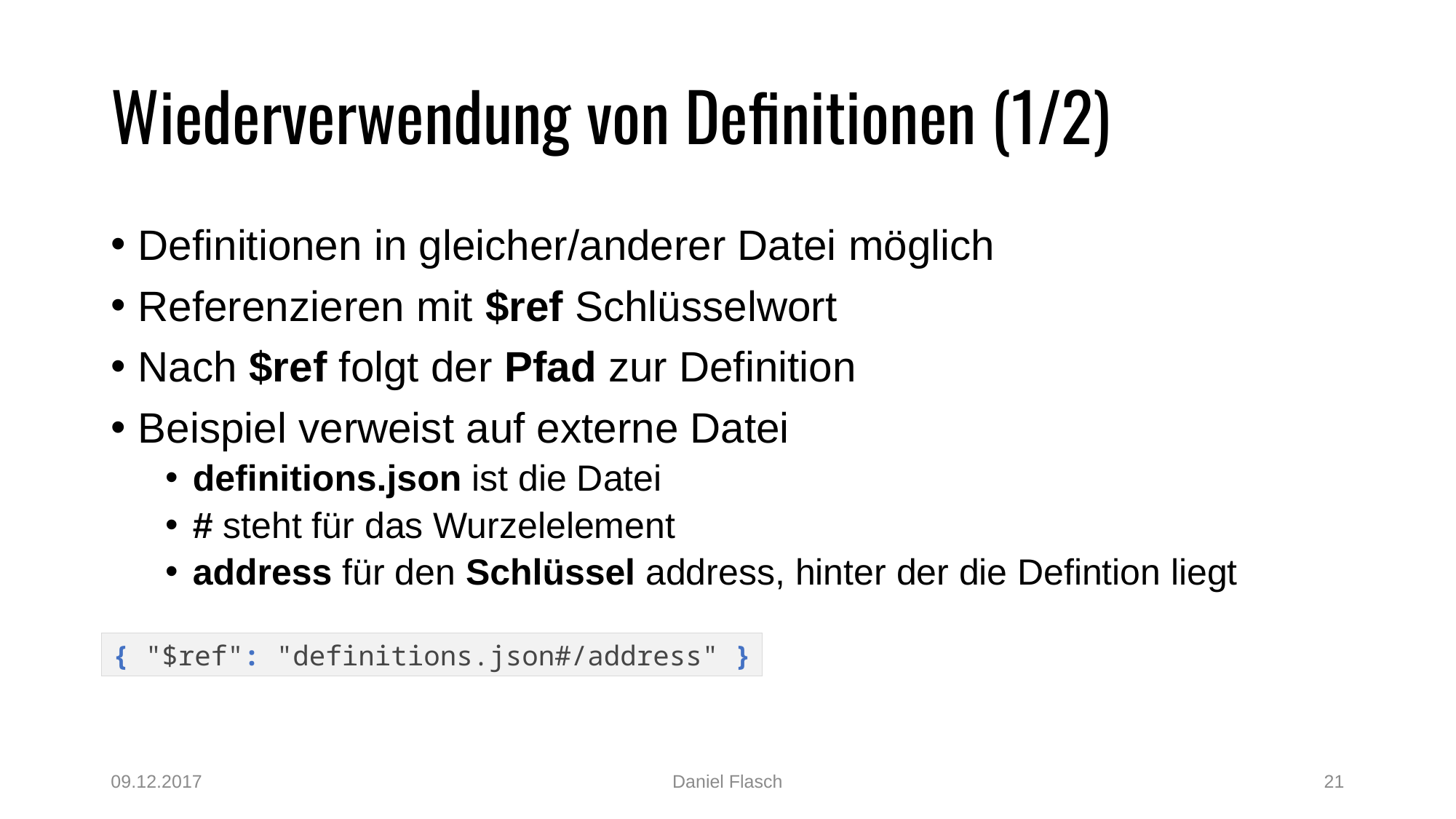

# Wiederverwendung von Definitionen (1/2)
Definitionen in gleicher/anderer Datei möglich
Referenzieren mit $ref Schlüsselwort
Nach $ref folgt der Pfad zur Definition
Beispiel verweist auf externe Datei
definitions.json ist die Datei
# steht für das Wurzelelement
address für den Schlüssel address, hinter der die Defintion liegt

{ "$ref": "definitions.json#/address" }
09.12.2017
Daniel Flasch
21